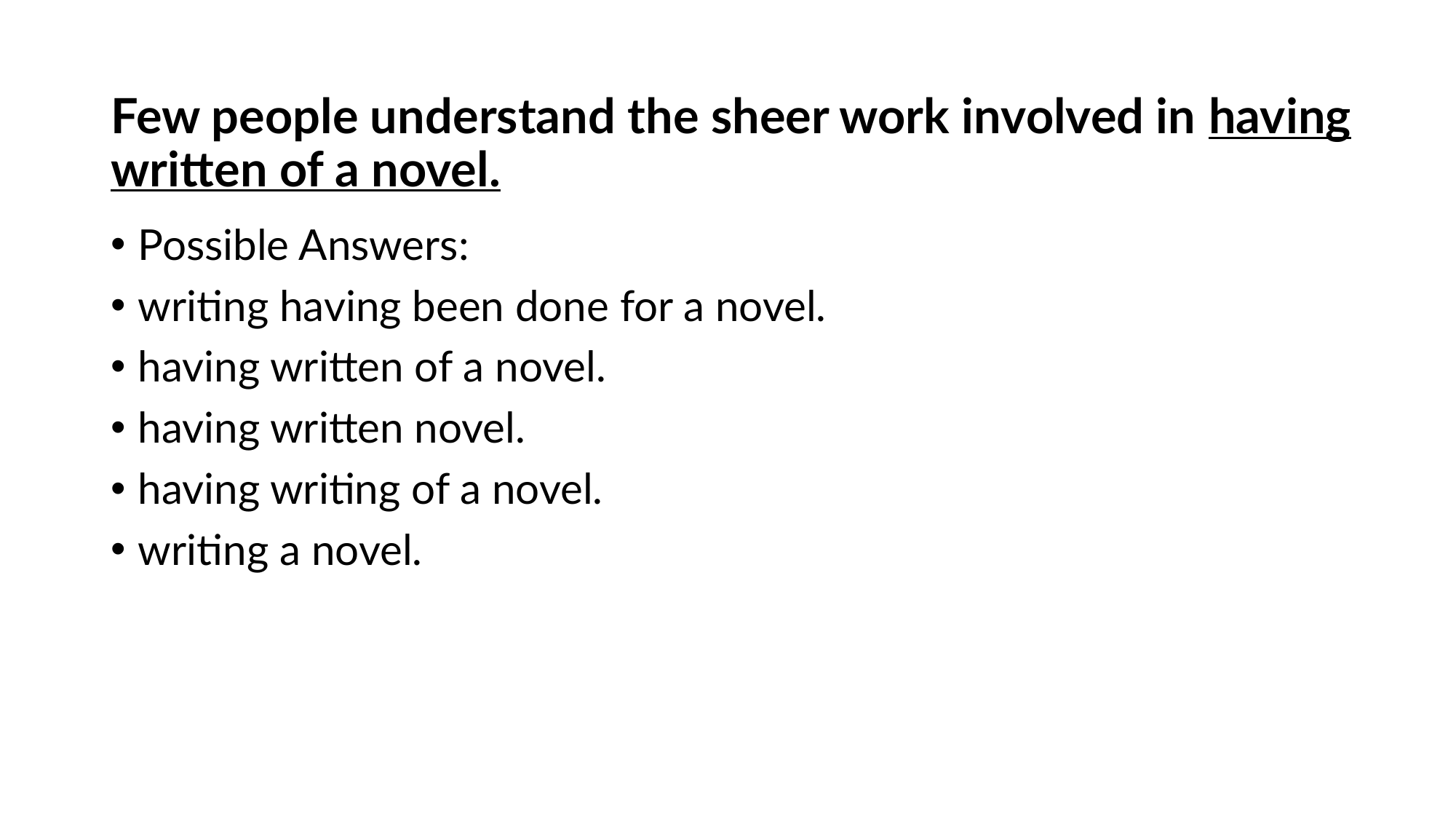

# Few people understand the sheer work involved in having written of a novel.
Possible Answers:
writing having been done for a novel.
having written of a novel.
having written novel.
having writing of a novel.
writing a novel.